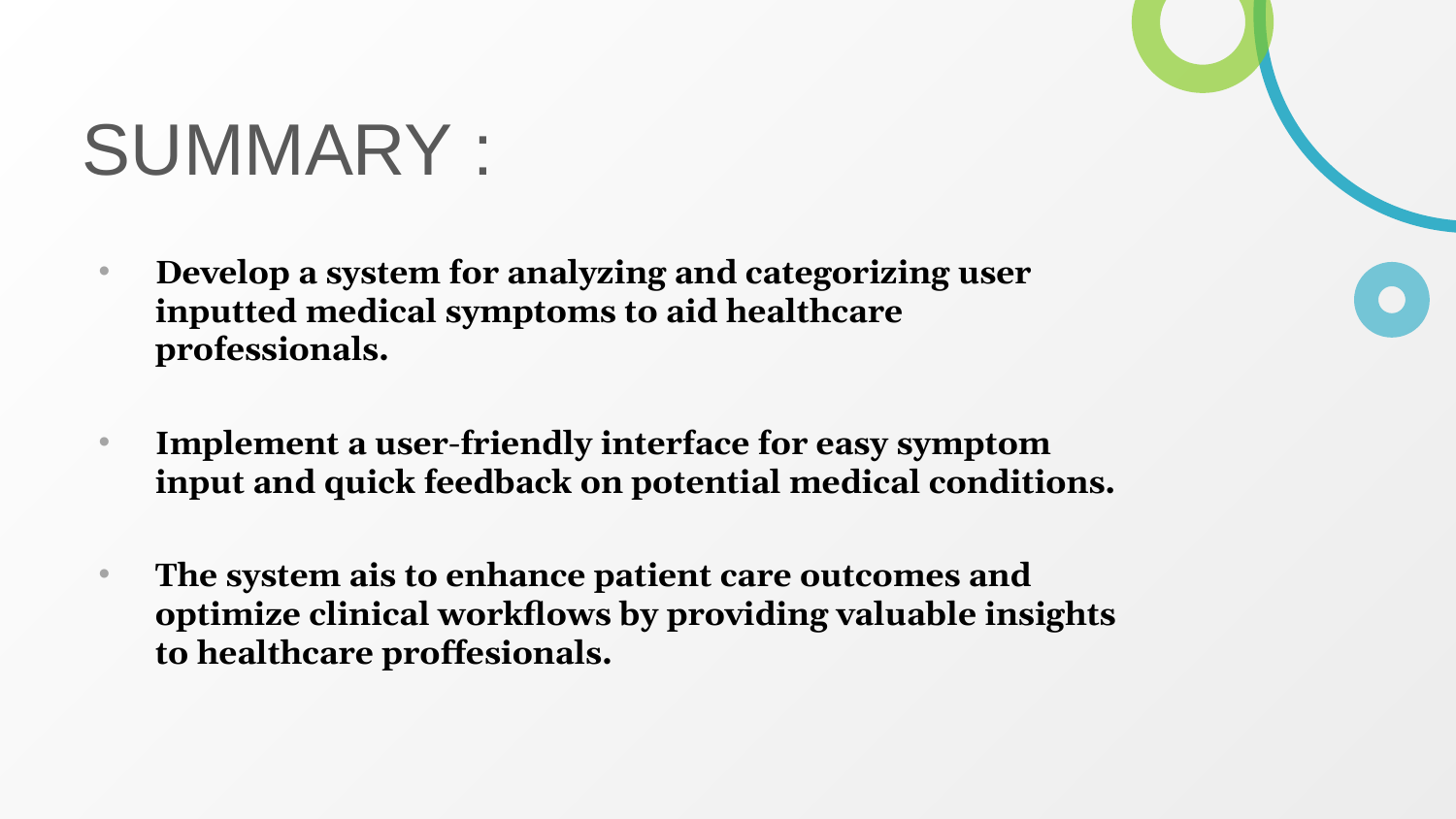

# SUMMARY :
Develop a system for analyzing and categorizing user inputted medical symptoms to aid healthcare professionals.

Implement a user-friendly interface for easy symptom input and quick feedback on potential medical conditions.

The system ais to enhance patient care outcomes and optimize clinical workflows by providing valuable insights to healthcare proffesionals.